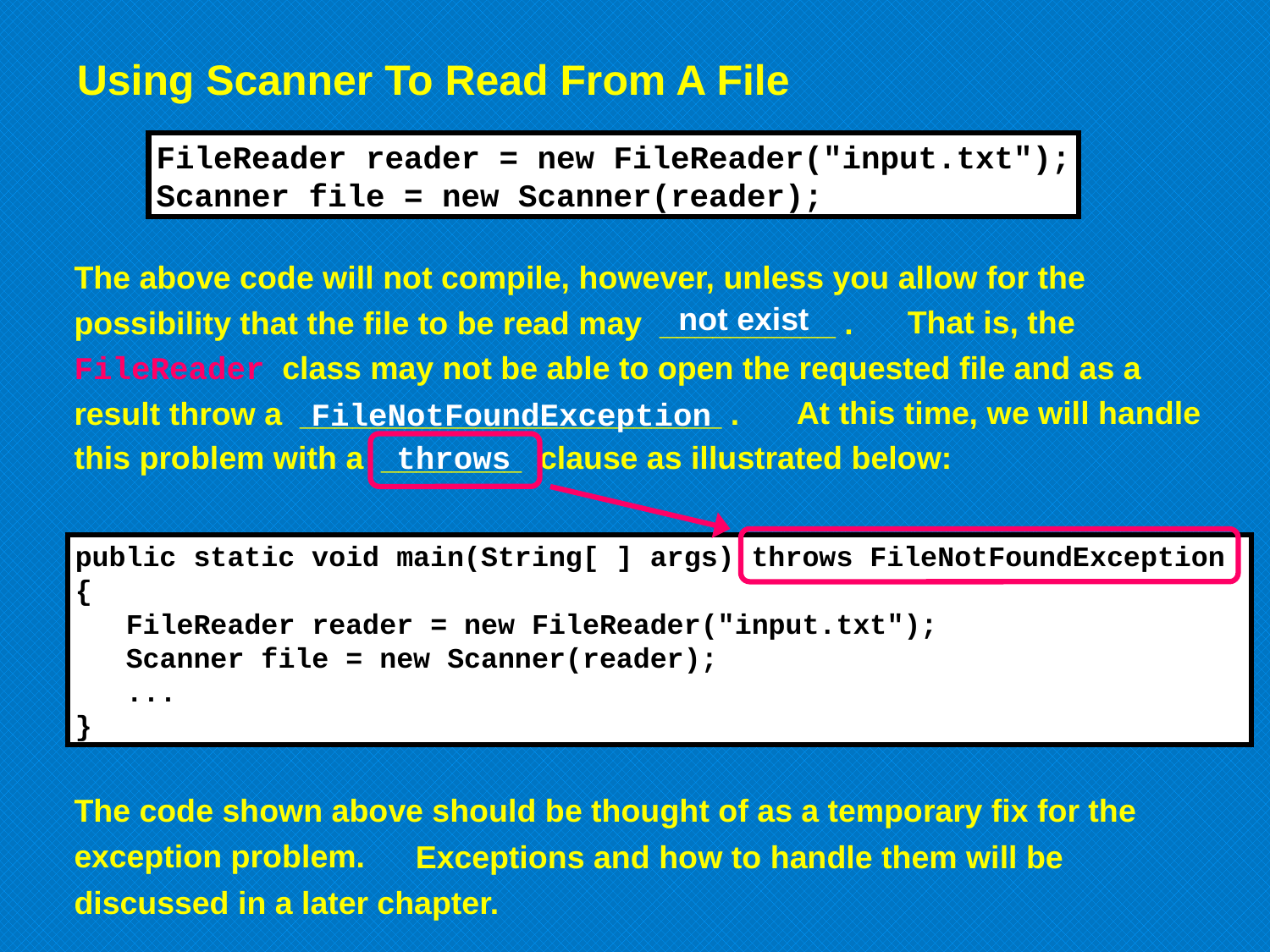

Using Scanner To Read From A File
FileReader reader = new FileReader("input.txt");
Scanner file = new Scanner(reader);
The above code will not compile, however, unless you allow for the possibility that the file to be read may  __________ .
	That is, the FileReader  class may not be able to open the requested file and as a result throw a  ________________________ .
not exist
	At this time, we will handle this problem with a  ________  clause as illustrated below:
FileNotFoundException

throws
public static void main(String[ ] args) throws FileNotFoundException
{
   FileReader reader = new FileReader("input.txt");
   Scanner file = new Scanner(reader);
   ...
}
The code shown above should be thought of as a temporary fix for the exception problem.
	Exceptions and how to handle them will be discussed in a later chapter.